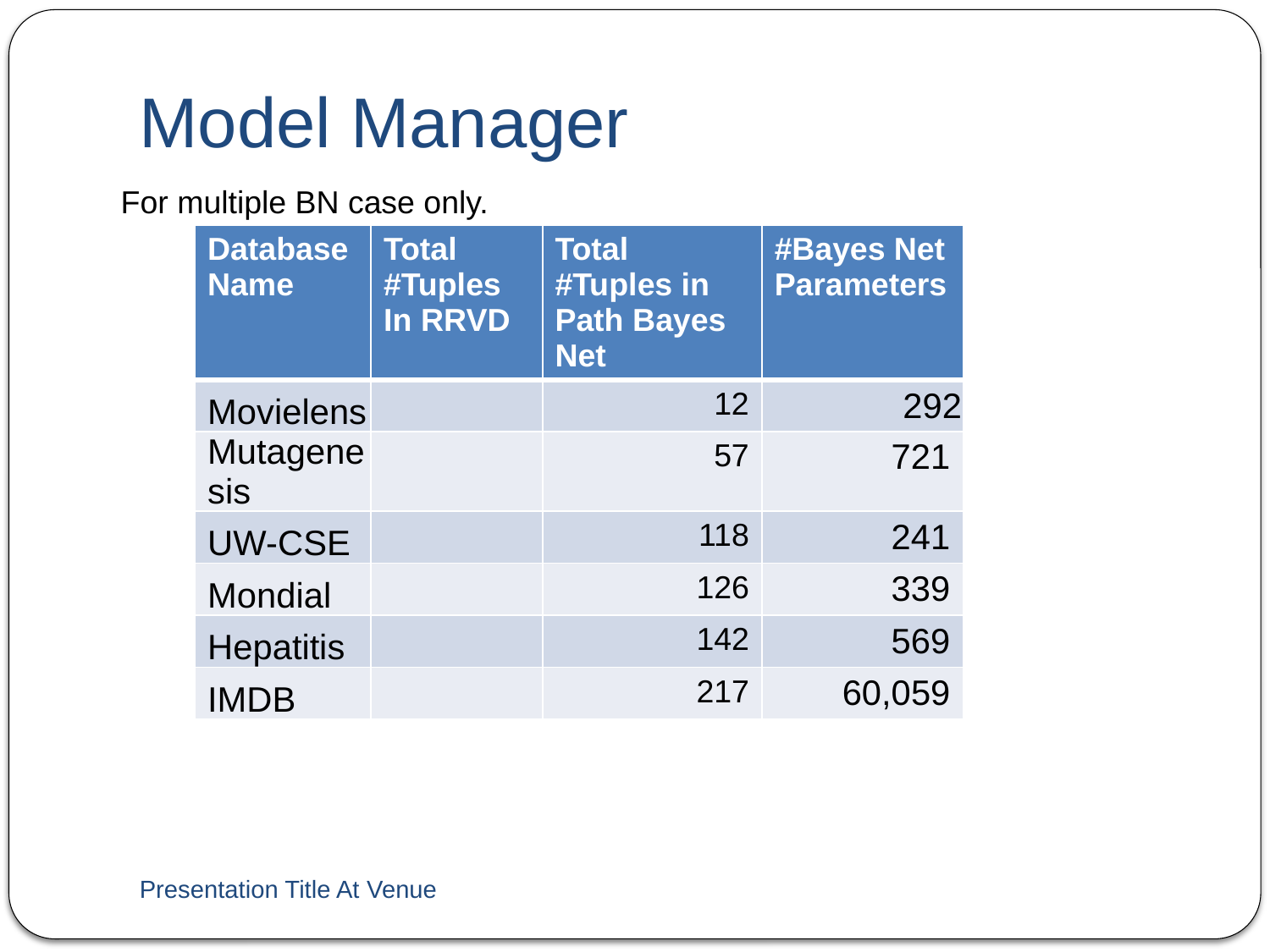

# Model Manager
For multiple BN case only.
| Database Name | Total #Tuples In RRVD | Total #Tuples in Path Bayes Net | #Bayes Net Parameters |
| --- | --- | --- | --- |
| Movielens |  | 12 | 292 |
| Mutagenesis |  | 57 | 721 |
| UW-CSE |  | 118 | 241 |
| Mondial |  | 126 | 339 |
| Hepatitis |  | 142 | 569 |
| IMDB |  | 217 | 60,059 |
Presentation Title At Venue